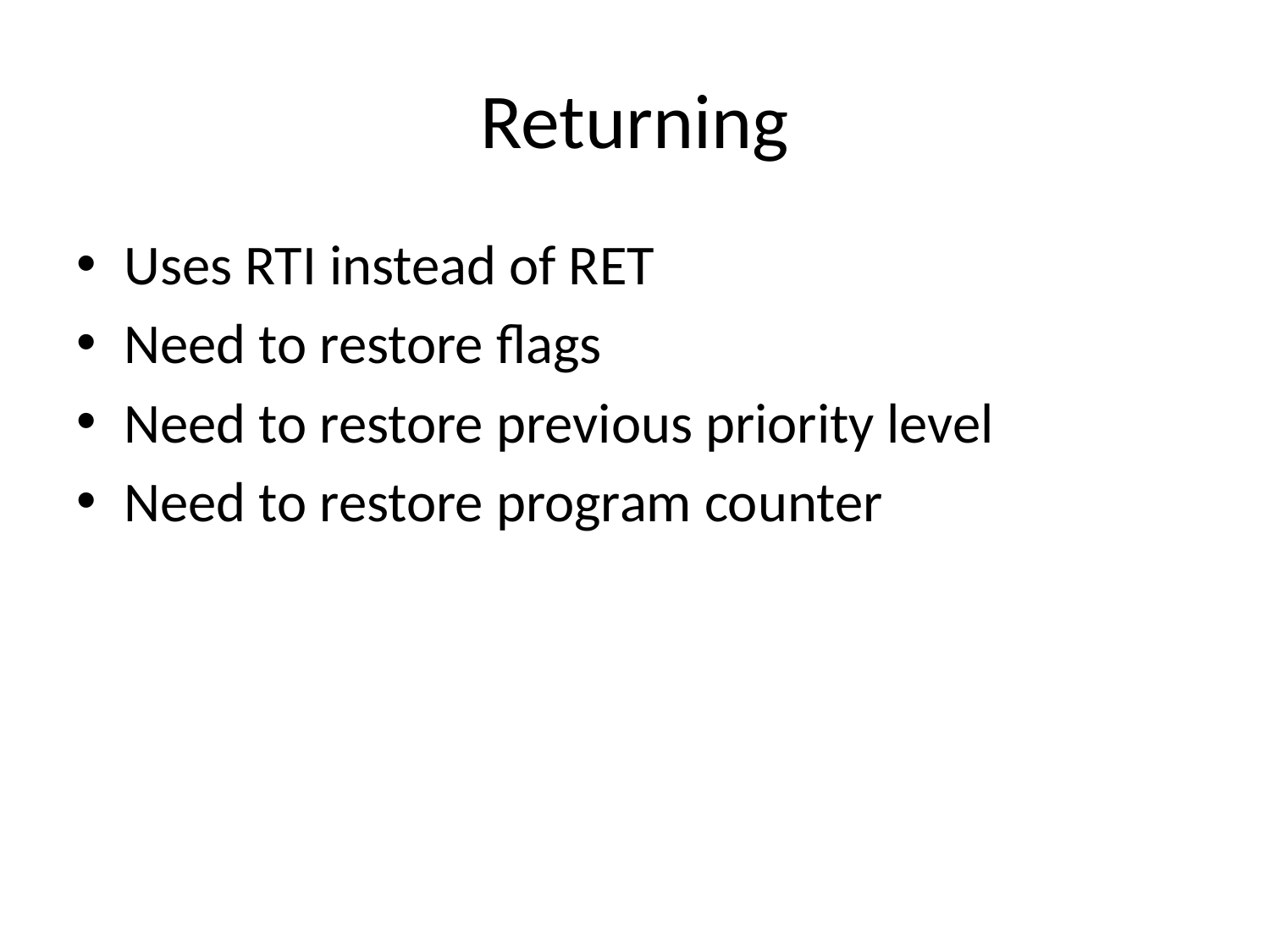

# Returning
Uses RTI instead of RET
Need to restore flags
Need to restore previous priority level
Need to restore program counter